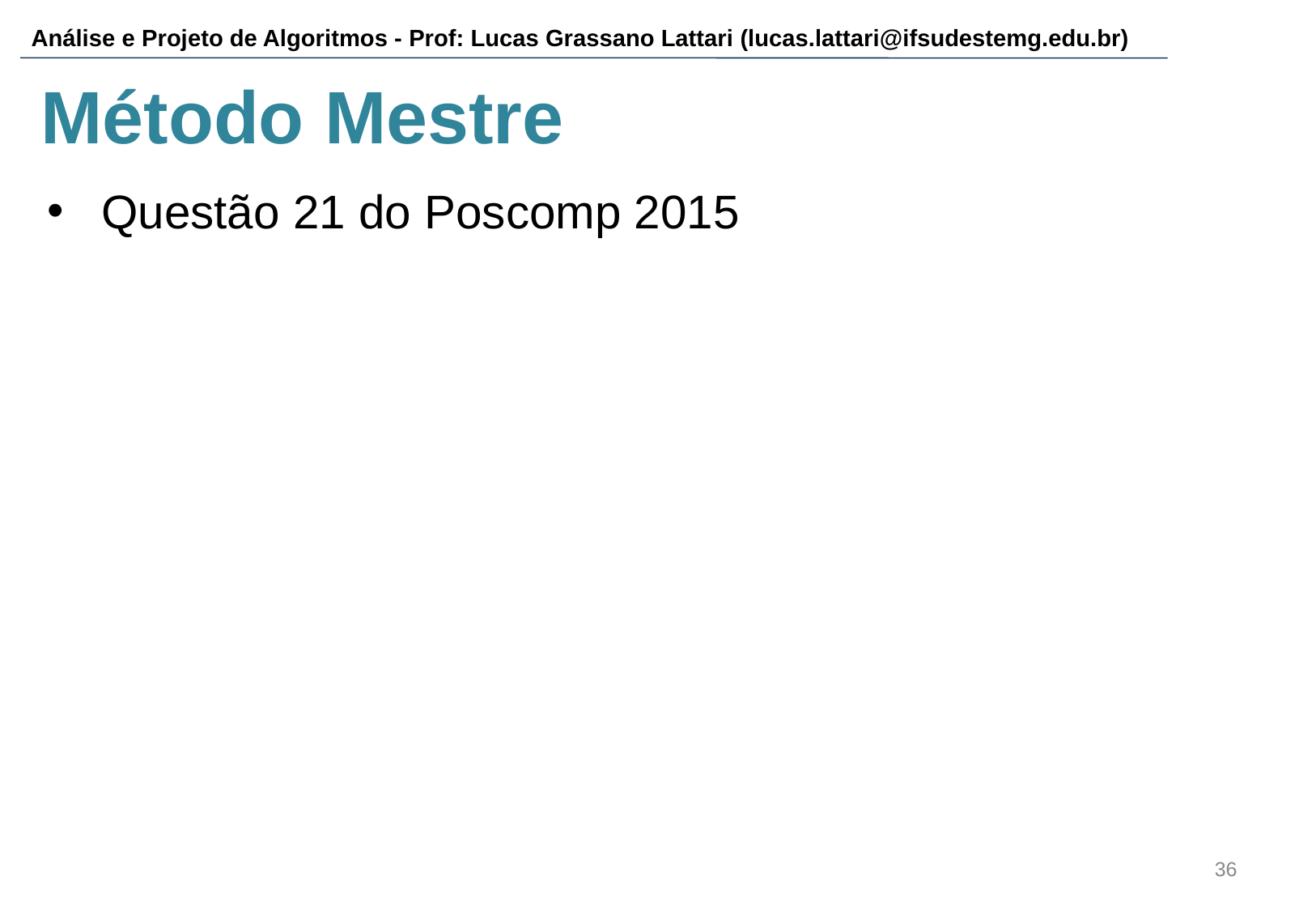

# Método Mestre
Questão 21 do Poscomp 2015
36